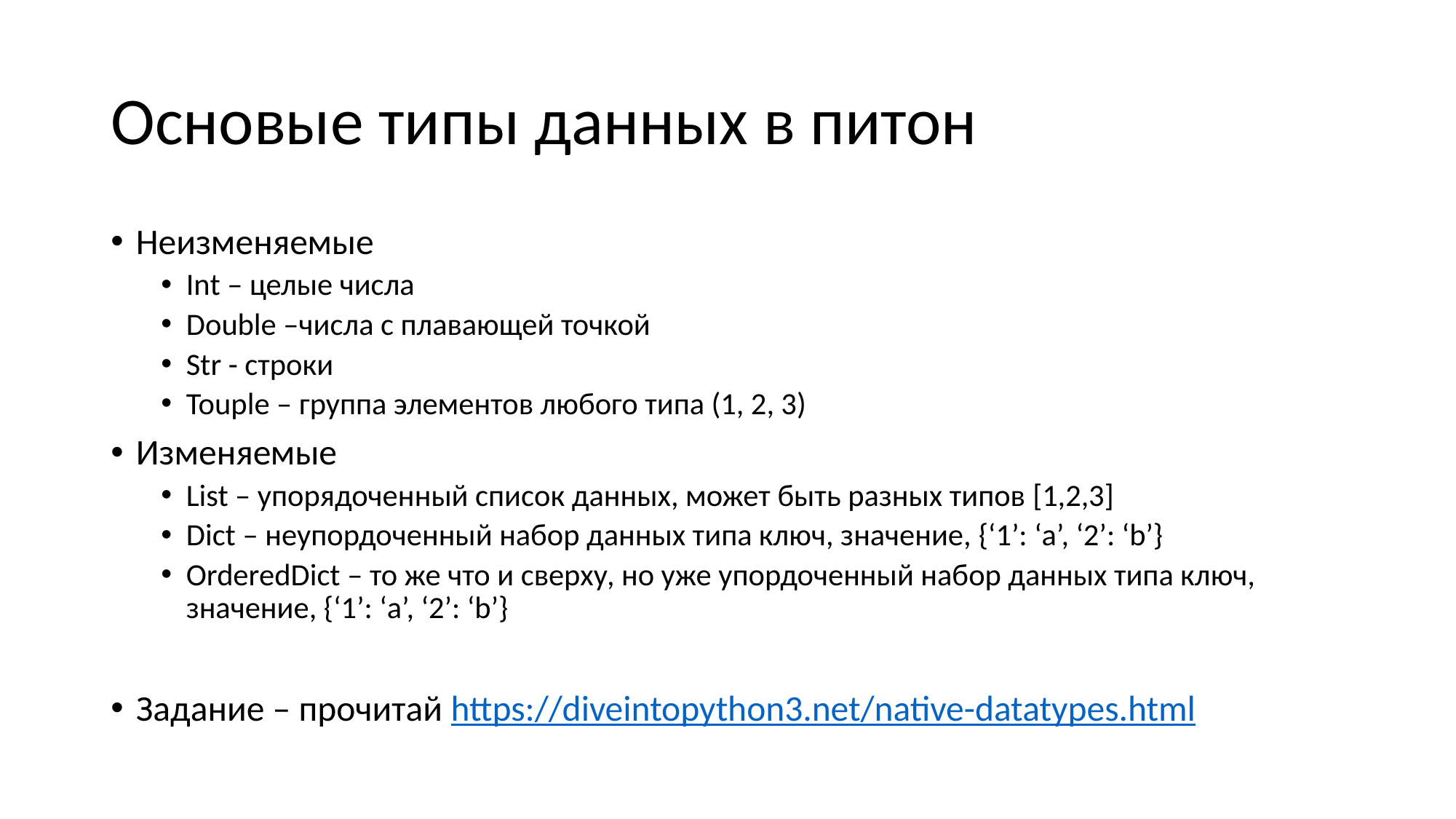

# Основые типы данных в питон
Неизменяемые
Int – целые числа
Double –числа с плавающей точкой
Str - строки
Touple – группа элементов любого типа (1, 2, 3)
Изменяемые
List – упорядоченный список данных, может быть разных типов [1,2,3]
Dict – неупордоченный набор данных типа ключ, значение, {‘1’: ‘a’, ‘2’: ‘b’}
OrderedDict – то же что и сверху, но уже упордоченный набор данных типа ключ, значение, {‘1’: ‘a’, ‘2’: ‘b’}

Задание – прочитай https://diveintopython3.net/native-datatypes.html